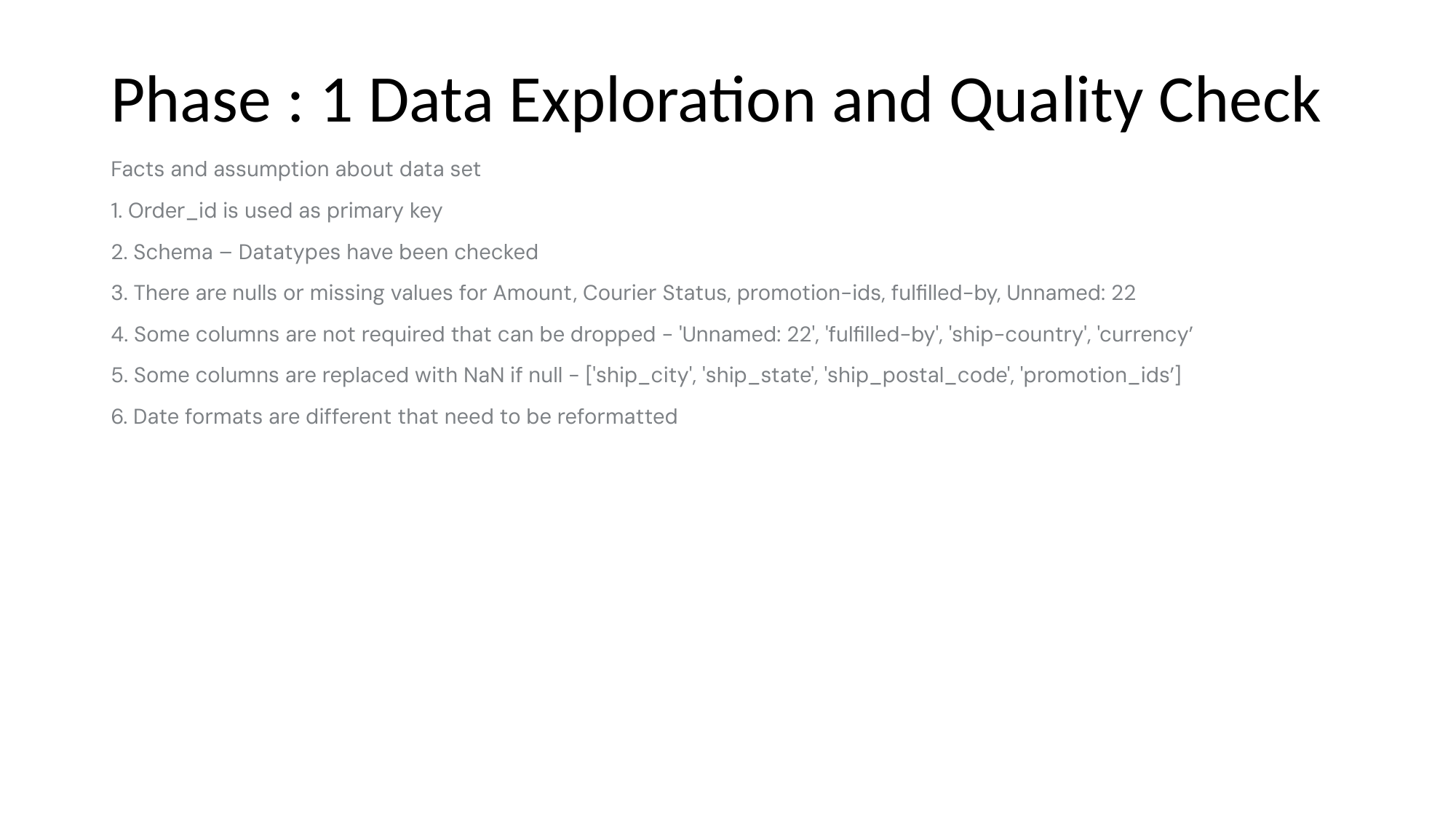

# Phase : 1 Data Exploration and Quality Check
Facts and assumption about data set
1. Order_id is used as primary key
2. Schema – Datatypes have been checked
3. There are nulls or missing values for Amount, Courier Status, promotion-ids, fulfilled-by, Unnamed: 22
4. Some columns are not required that can be dropped - 'Unnamed: 22', 'fulfilled-by', 'ship-country', 'currency’
5. Some columns are replaced with NaN if null - ['ship_city', 'ship_state', 'ship_postal_code', 'promotion_ids’]
6. Date formats are different that need to be reformatted